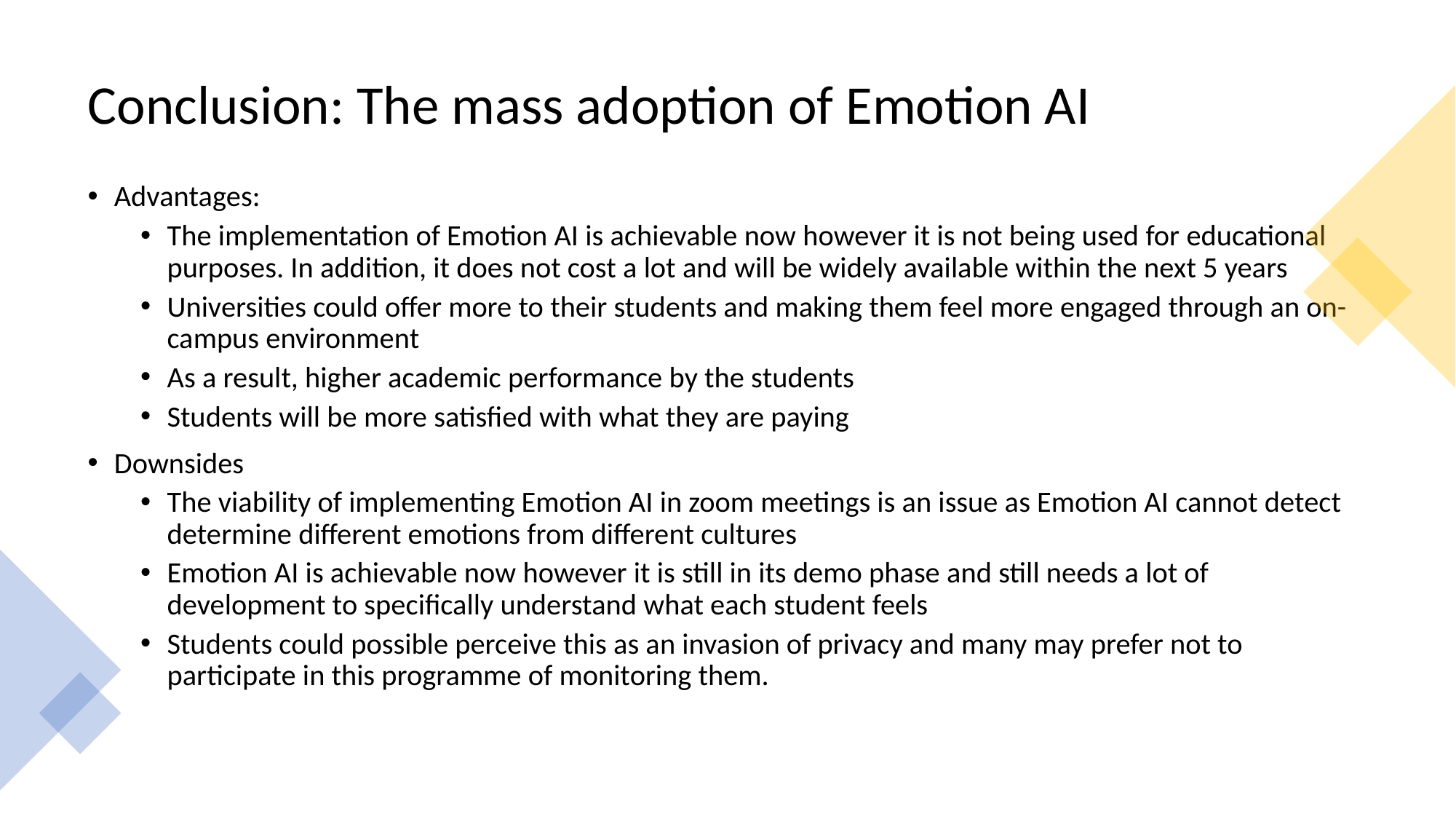

# Conclusion: The mass adoption of Emotion AI

Advantages:
The implementation of Emotion AI is achievable now however it is not being used for educational purposes. In addition, it does not cost a lot and will be widely available within the next 5 years
Universities could offer more to their students and making them feel more engaged through an on-campus environment
As a result, higher academic performance by the students
Students will be more satisfied with what they are paying
Downsides
The viability of implementing Emotion AI in zoom meetings is an issue as Emotion AI cannot detect determine different emotions from different cultures
Emotion AI is achievable now however it is still in its demo phase and still needs a lot of development to specifically understand what each student feels
Students could possible perceive this as an invasion of privacy and many may prefer not to participate in this programme of monitoring them.